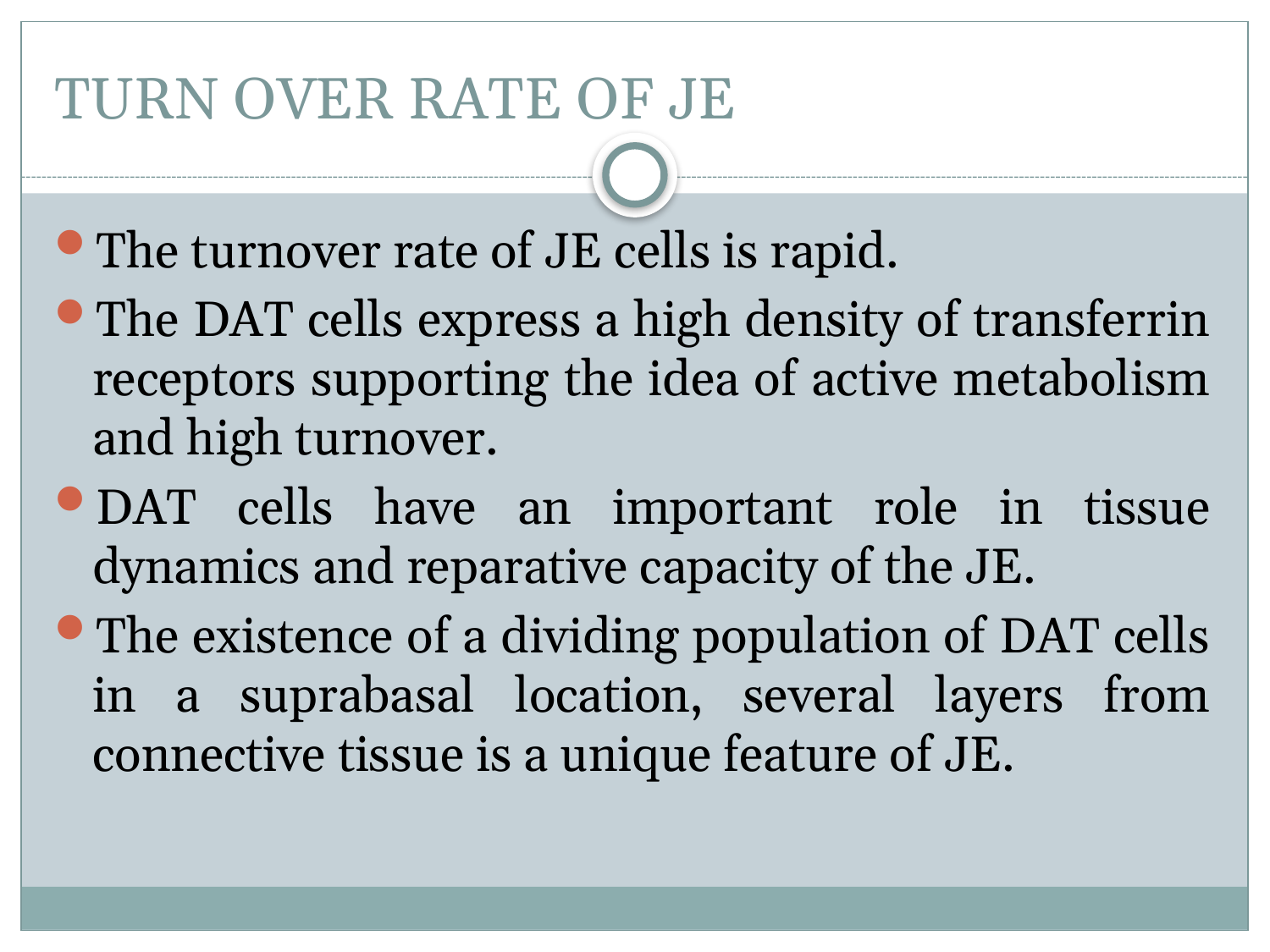

# TURN OVER RATE OF JE
The turnover rate of JE cells is rapid.
The DAT cells express a high density of transferrin receptors supporting the idea of active metabolism and high turnover.
DAT cells have an important role in tissue dynamics and reparative capacity of the JE.
The existence of a dividing population of DAT cells in a suprabasal location, several layers from connective tissue is a unique feature of JE.